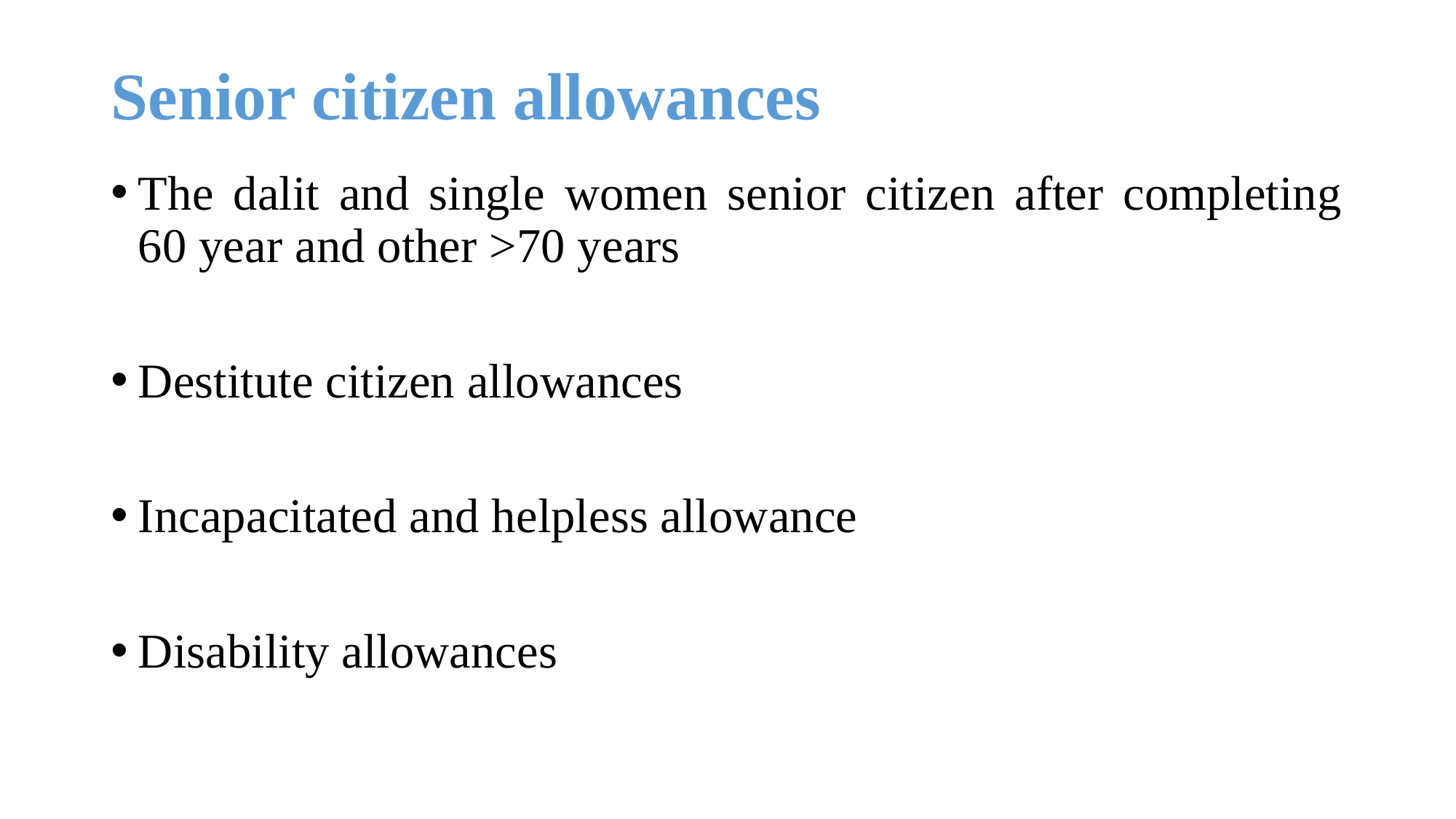

# Senior citizen allowances
The dalit and single women senior citizen after completing 60 year and other >70 years

Destitute citizen allowances

Incapacitated and helpless allowance

Disability allowances